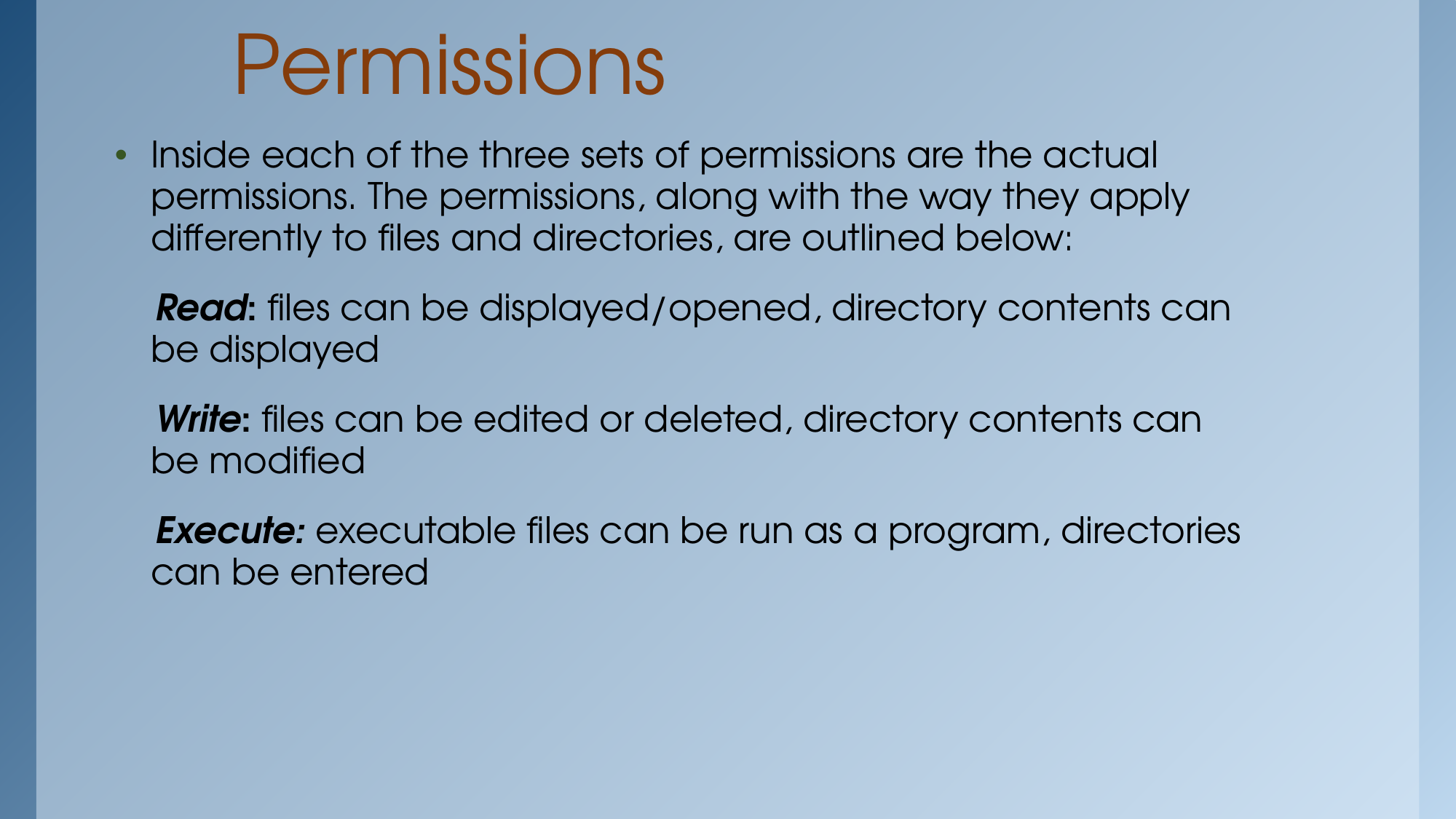

# Permissions
Inside each of the three sets of permissions are the actual permissions. The permissions, along with the way they apply differently to files and directories, are outlined below:
    Read: files can be displayed/opened, directory contents can be displayed
    Write: files can be edited or deleted, directory contents can be modified
    Execute: executable files can be run as a program, directories can be entered